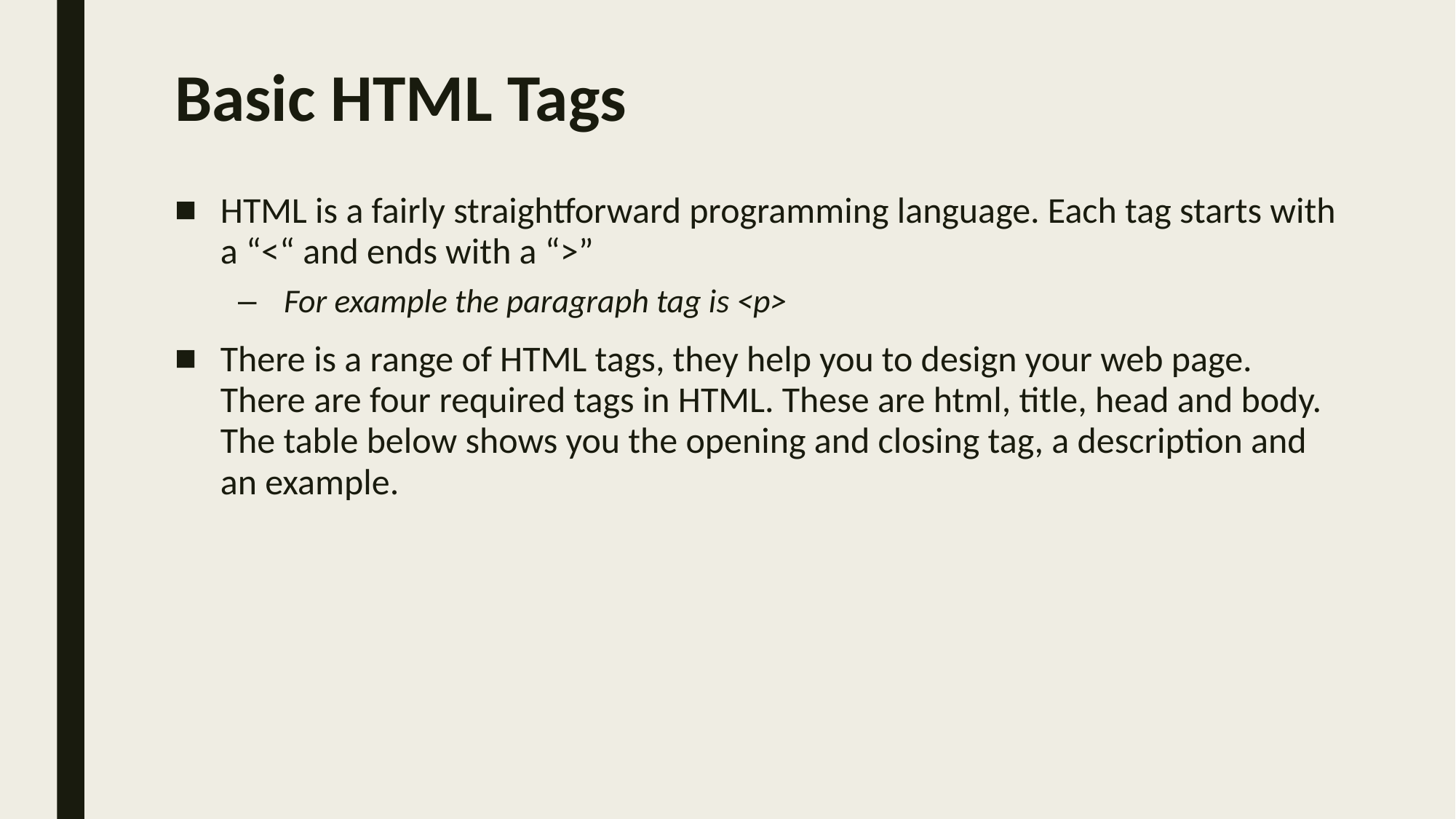

# Basic HTML Tags
HTML is a fairly straightforward programming language. Each tag starts with a “<“ and ends with a “>”
For example the paragraph tag is <p>
There is a range of HTML tags, they help you to design your web page. There are four required tags in HTML. These are html, title, head and body. The table below shows you the opening and closing tag, a description and an example.